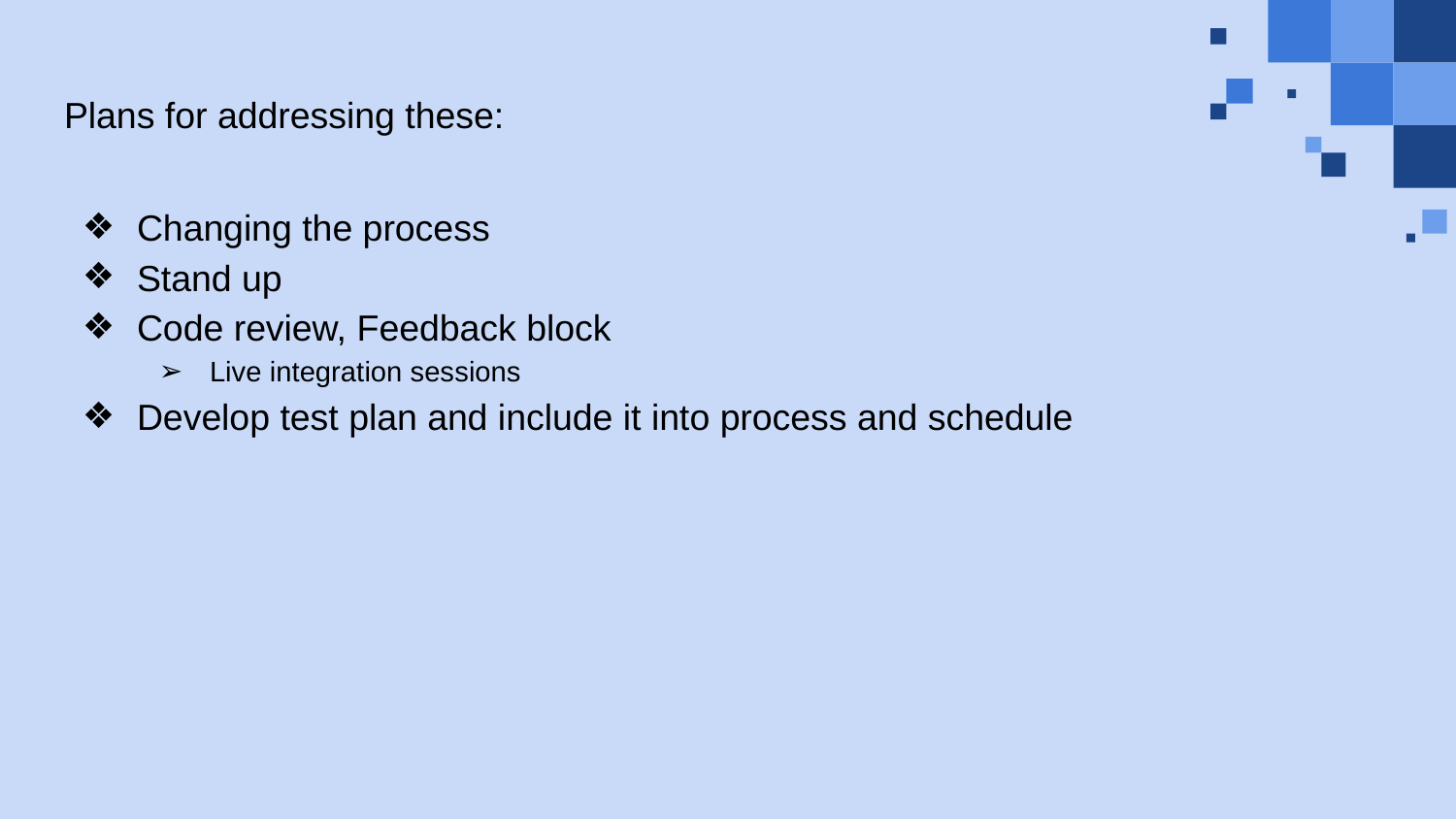

# Plans for addressing these:
Changing the process
Stand up
Code review, Feedback block
Live integration sessions
Develop test plan and include it into process and schedule